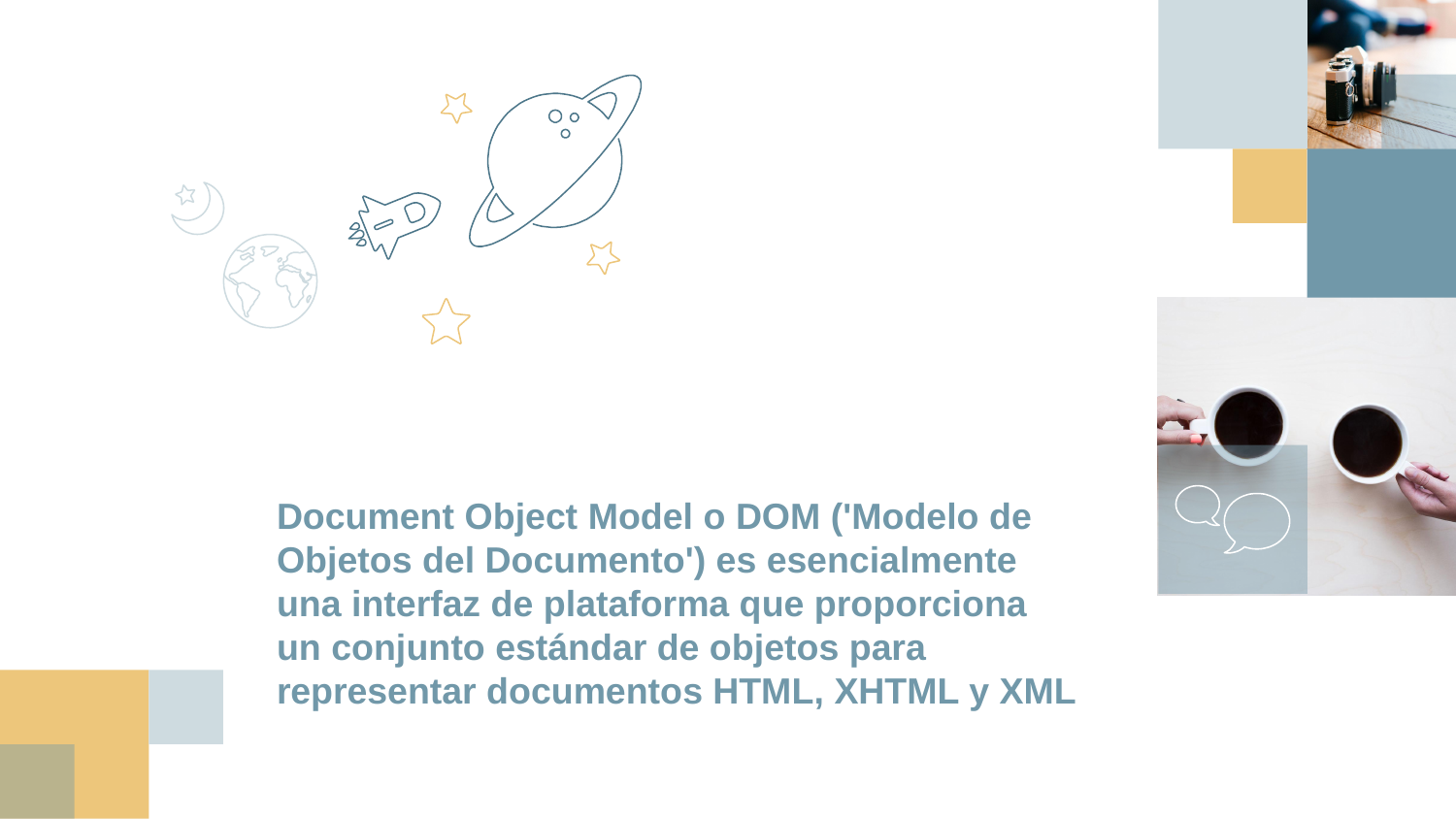

Document Object Model o DOM ('Modelo de Objetos del Documento') es esencialmente una interfaz de plataforma que proporciona un conjunto estándar de objetos para representar documentos HTML, XHTML y XML